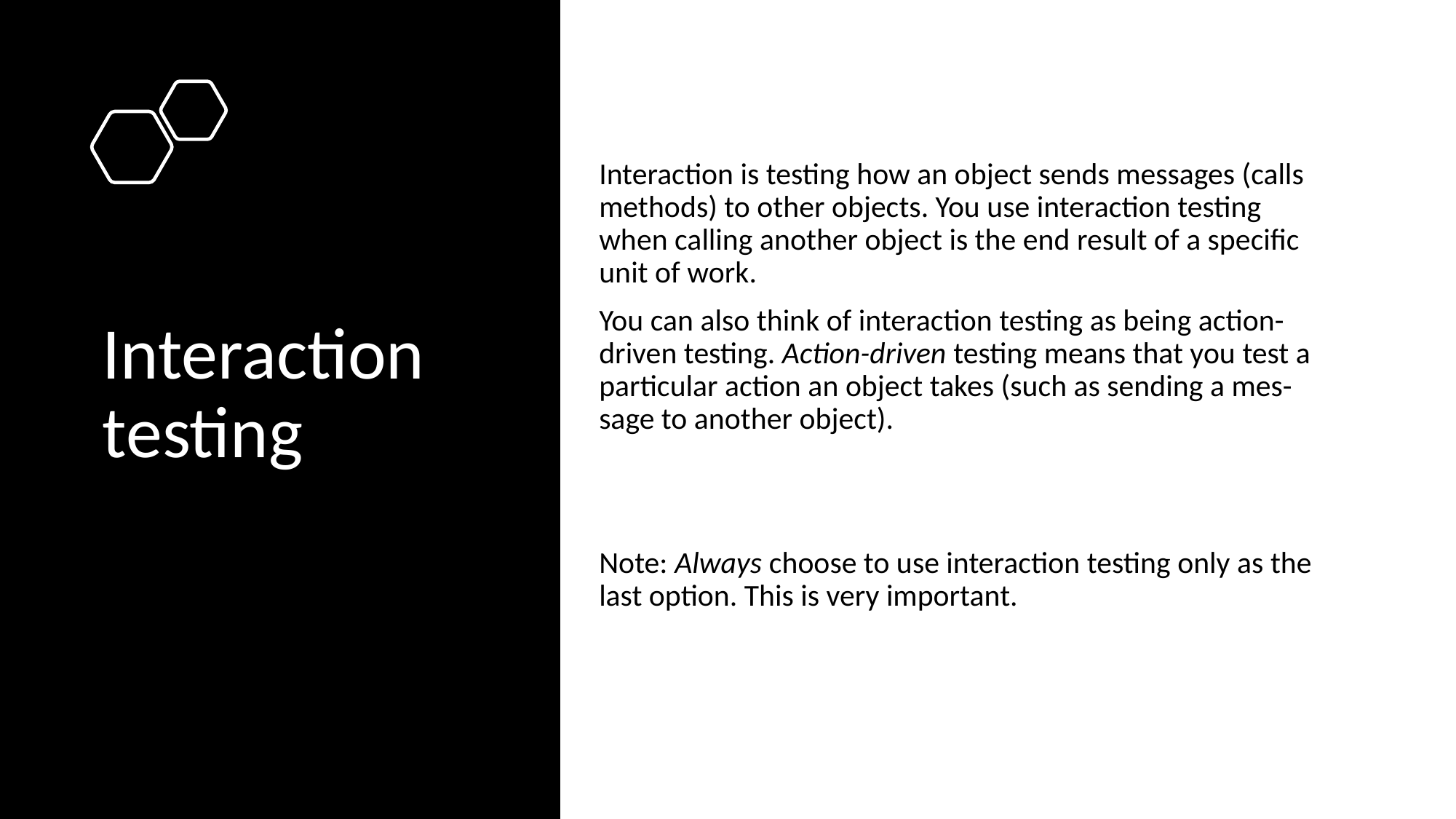

Interaction is testing how an object sends messages (calls methods) to other objects. You use interaction testing when calling another object is the end result of a specific unit of work.
You can also think of interaction testing as being action-driven testing. Action-driven testing means that you test a particular action an object takes (such as sending a mes- sage to another object).

Note: Always choose to use interaction testing only as the last option. This is very important.

# Interaction testing